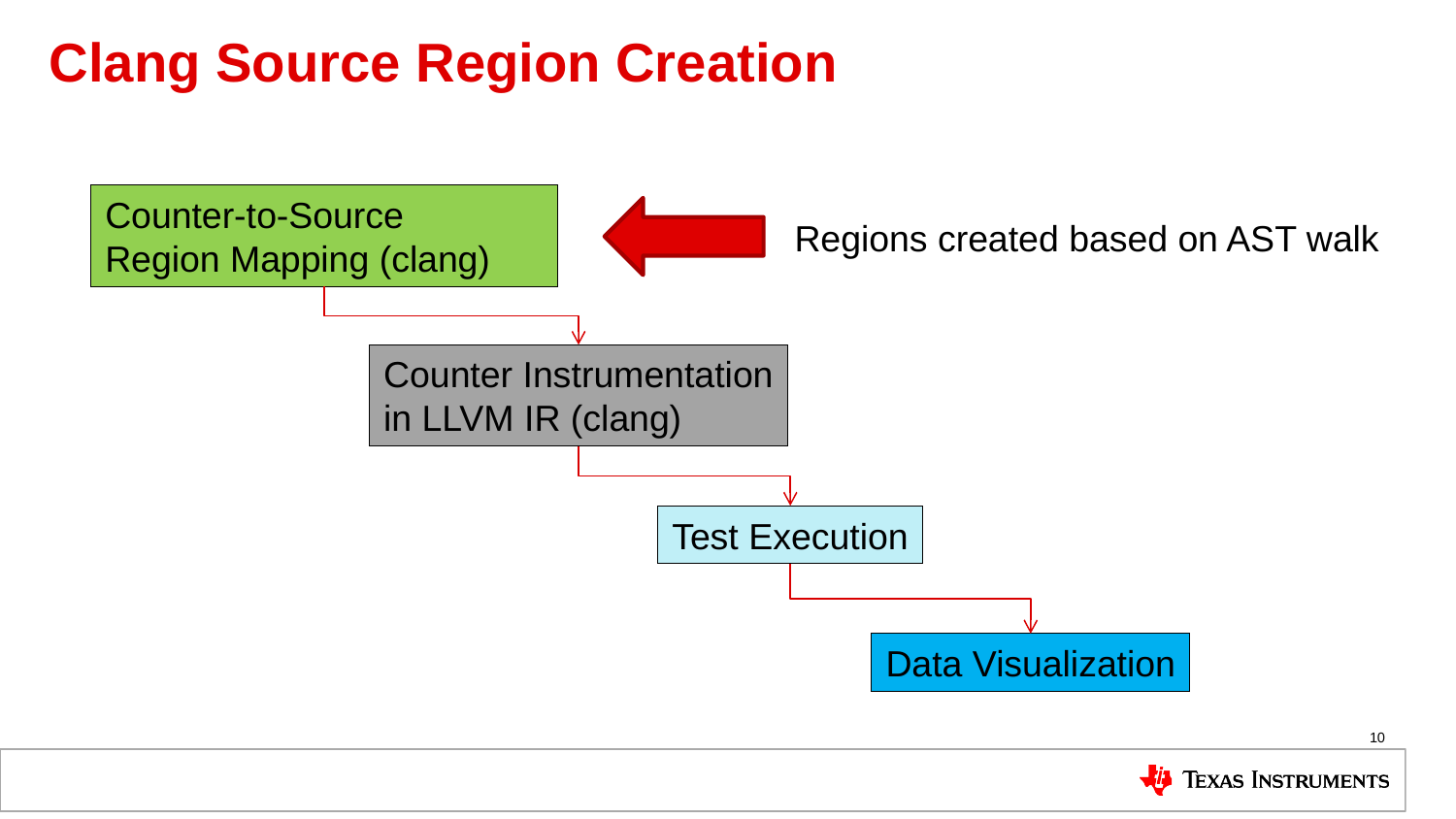

# Clang Source Region Creation
Counter-to-Source
Region Mapping (clang)

Regions created based on AST walk
Counter Instrumentation
in LLVM IR (clang)
Test Execution
Data Visualization
10